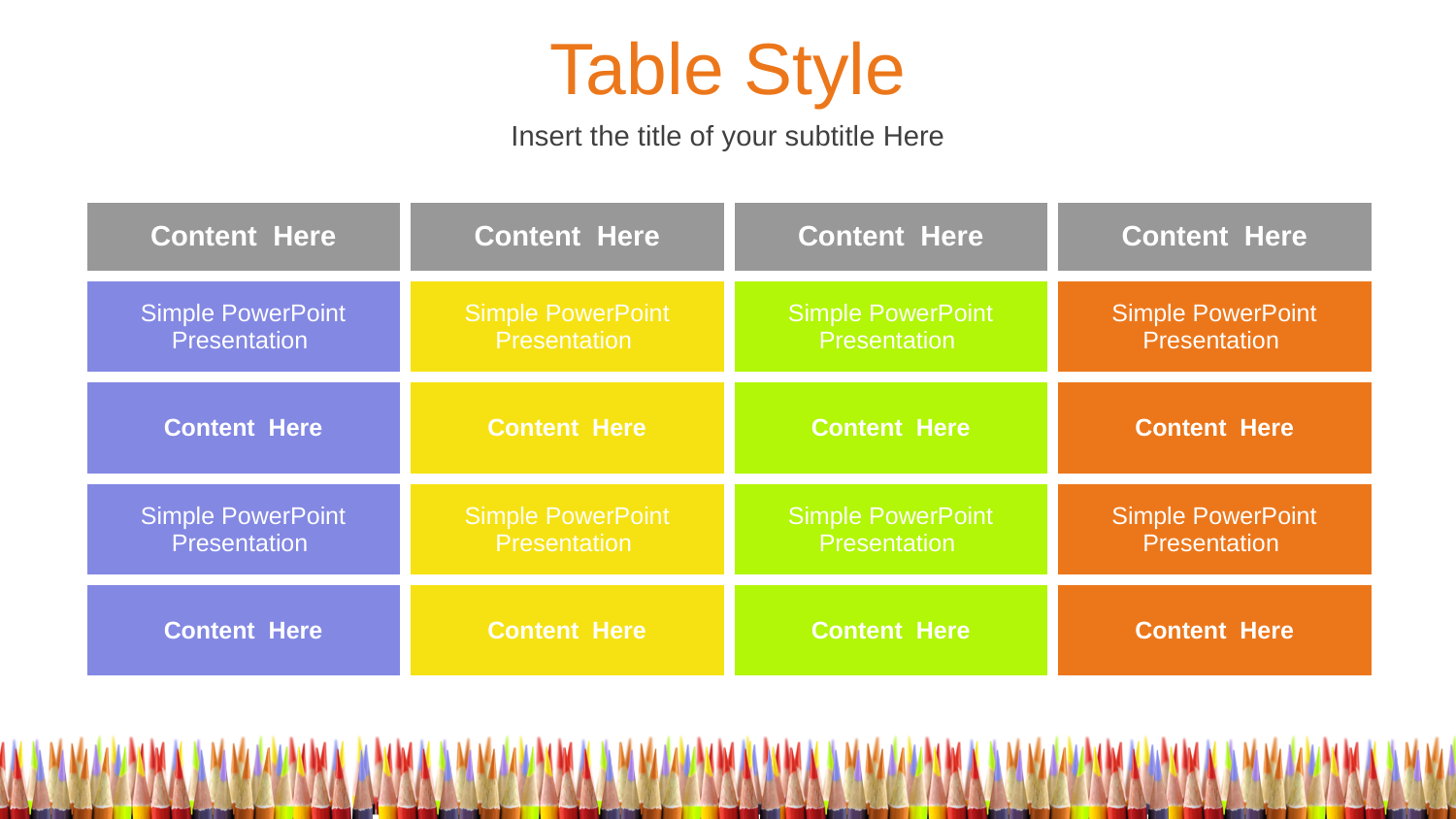

Table Style
Insert the title of your subtitle Here
| Content Here | Content Here | Content Here | Content Here |
| --- | --- | --- | --- |
| Simple PowerPoint Presentation | Simple PowerPoint Presentation | Simple PowerPoint Presentation | Simple PowerPoint Presentation |
| Content Here | Content Here | Content Here | Content Here |
| Simple PowerPoint Presentation | Simple PowerPoint Presentation | Simple PowerPoint Presentation | Simple PowerPoint Presentation |
| Content Here | Content Here | Content Here | Content Here |